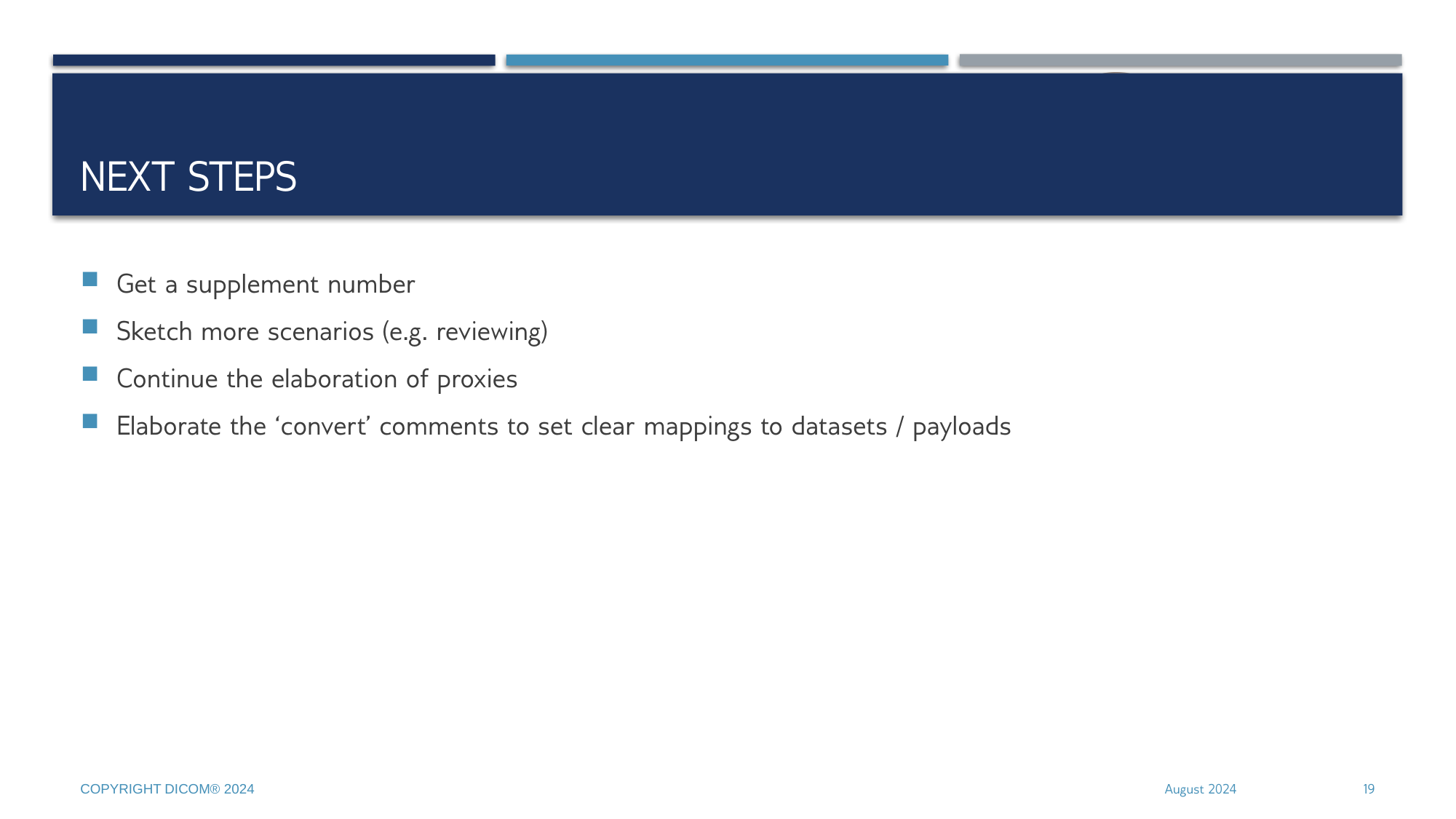

# Next Steps
Get a supplement number
Sketch more scenarios (e.g. reviewing)
Continue the elaboration of proxies
Elaborate the ‘convert’ comments to set clear mappings to datasets / payloads
Copyright DICOM® 2024
August 2024
19